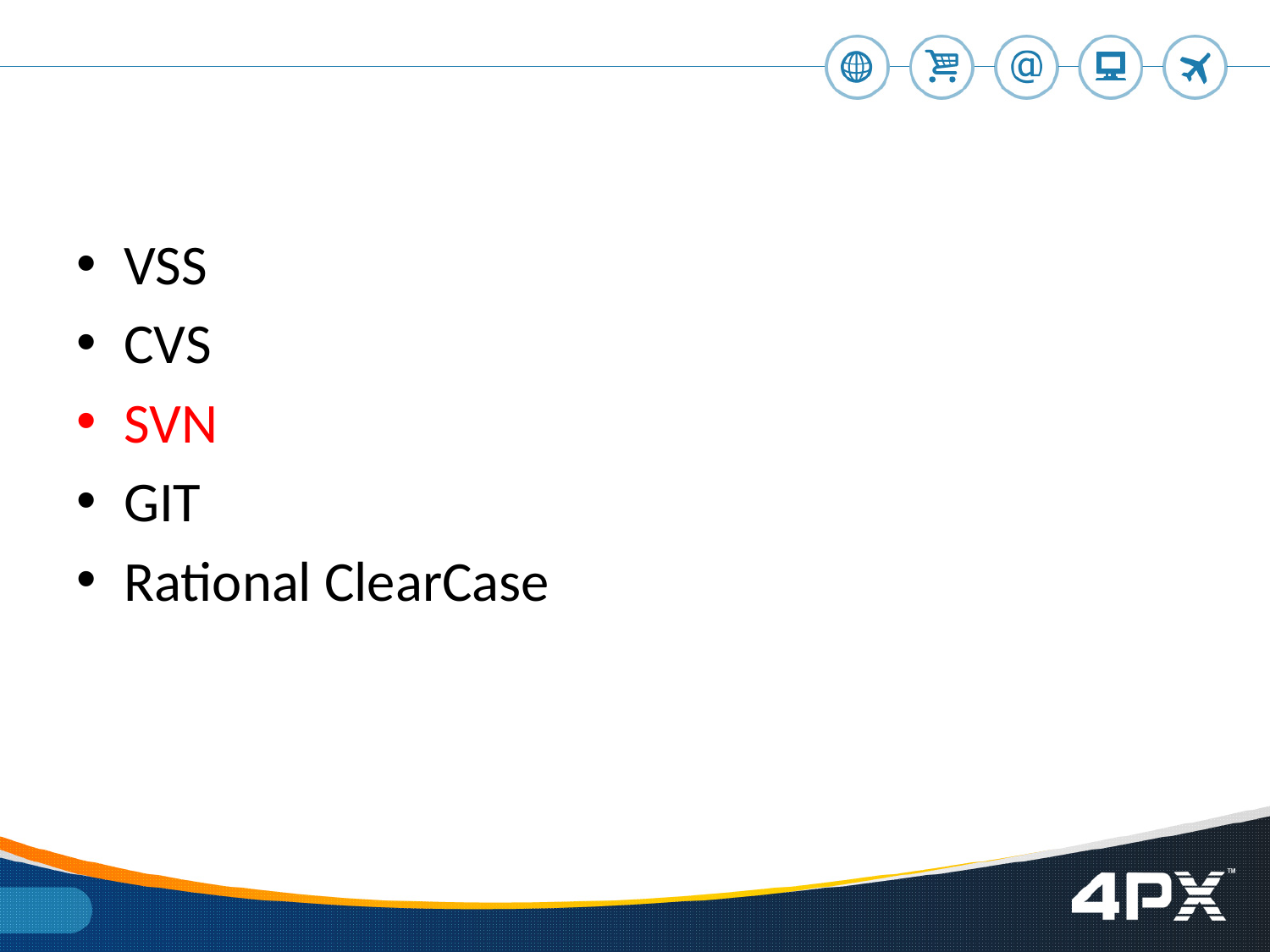

#
VSS
CVS
SVN
GIT
Rational ClearCase